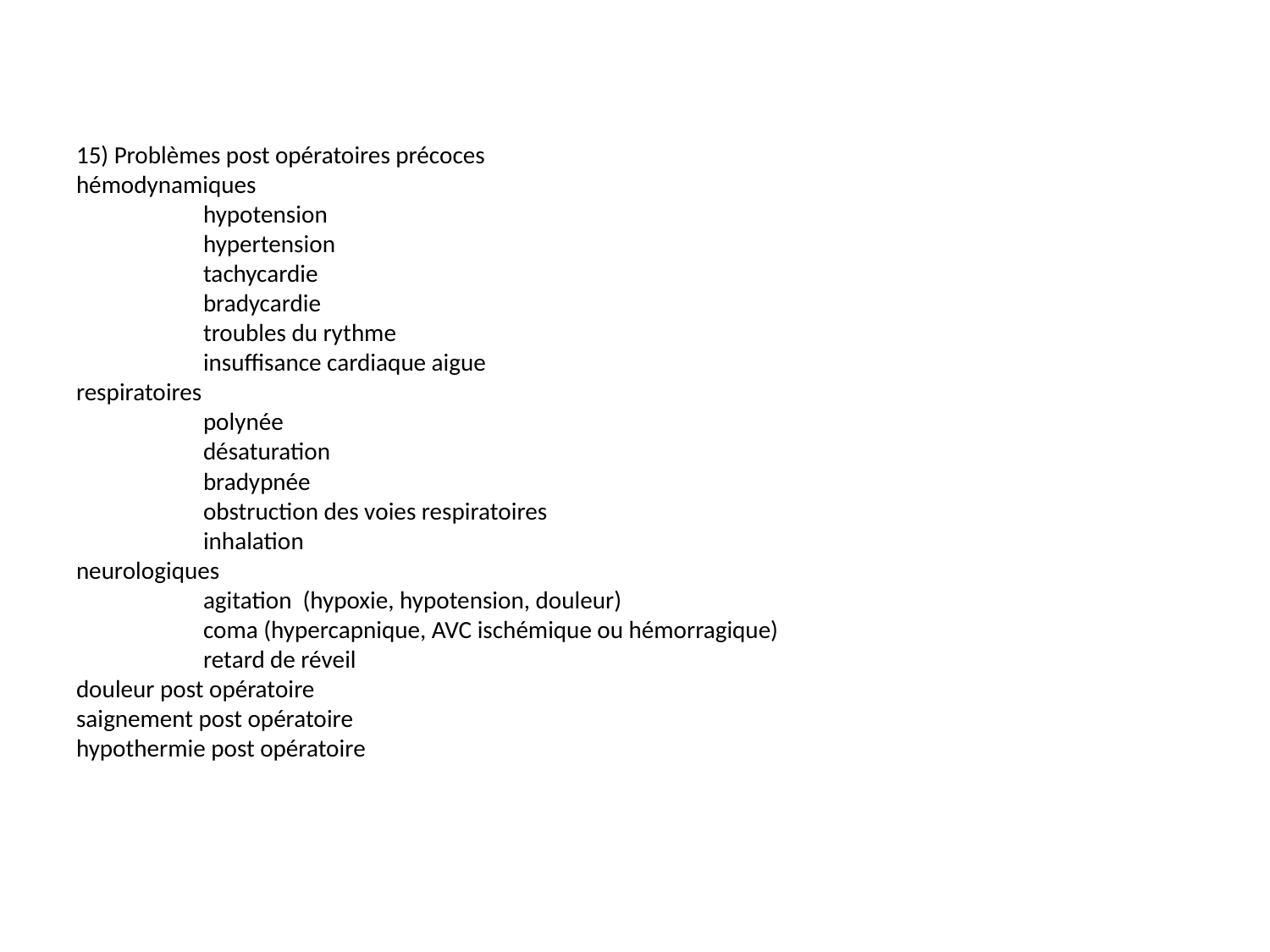

# 15) Problèmes post opératoires précoces hémodynamiques hypotension hypertension tachycardie bradycardie troubles du rythme insuffisance cardiaque aigue respiratoires polynée désaturation bradypnée obstruction des voies respiratoires inhalation neurologiques agitation  (hypoxie, hypotension, douleur) coma (hypercapnique, AVC ischémique ou hémorragique) retard de réveil douleur post opératoire saignement post opératoire hypothermie post opératoire